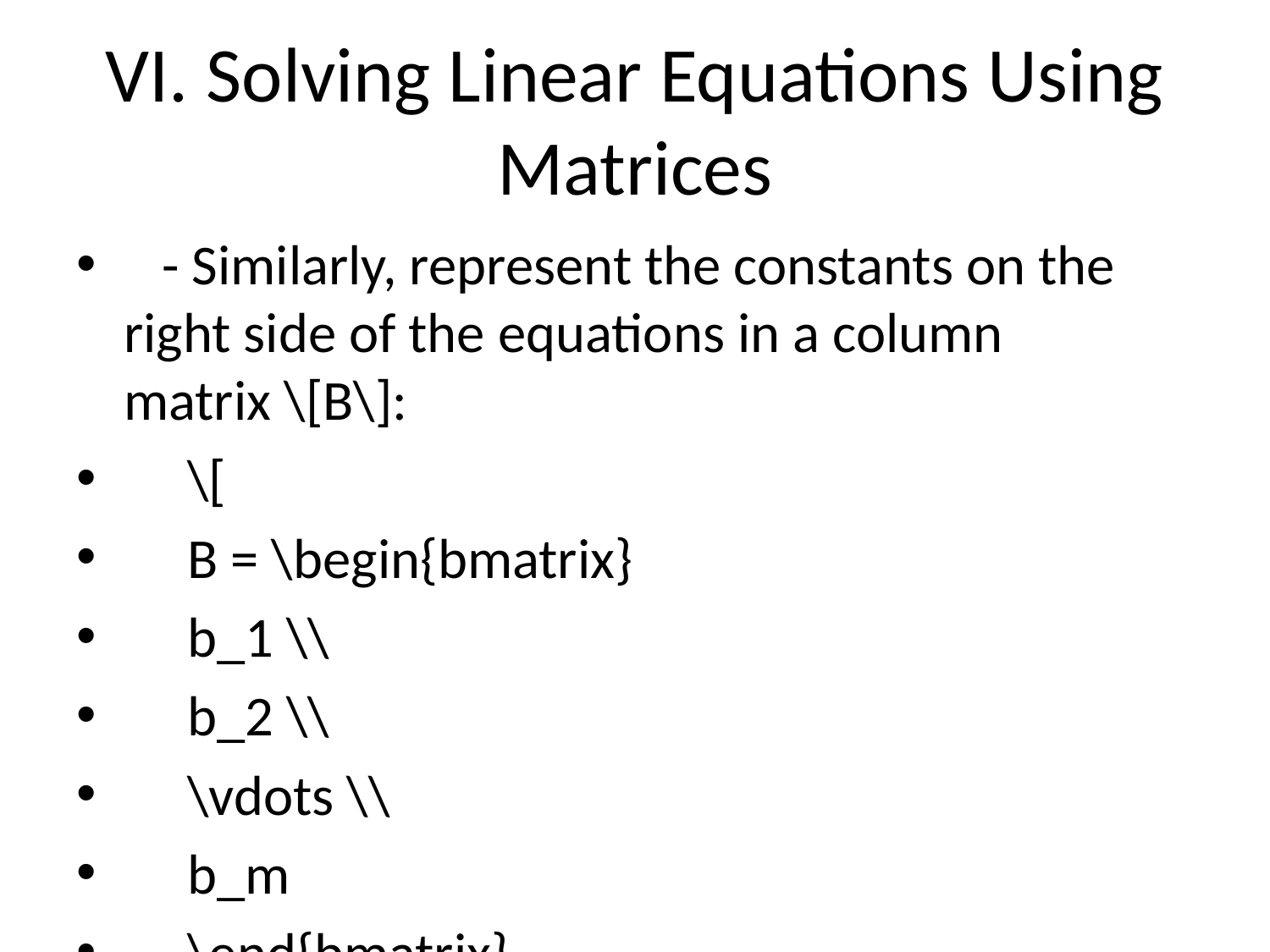

# VI. Solving Linear Equations Using Matrices
   - Similarly, represent the constants on the right side of the equations in a column matrix \[B\]:
     \[
     B = \begin{bmatrix}
     b_1 \\
     b_2 \\
     \vdots \\
     b_m
     \end{bmatrix}